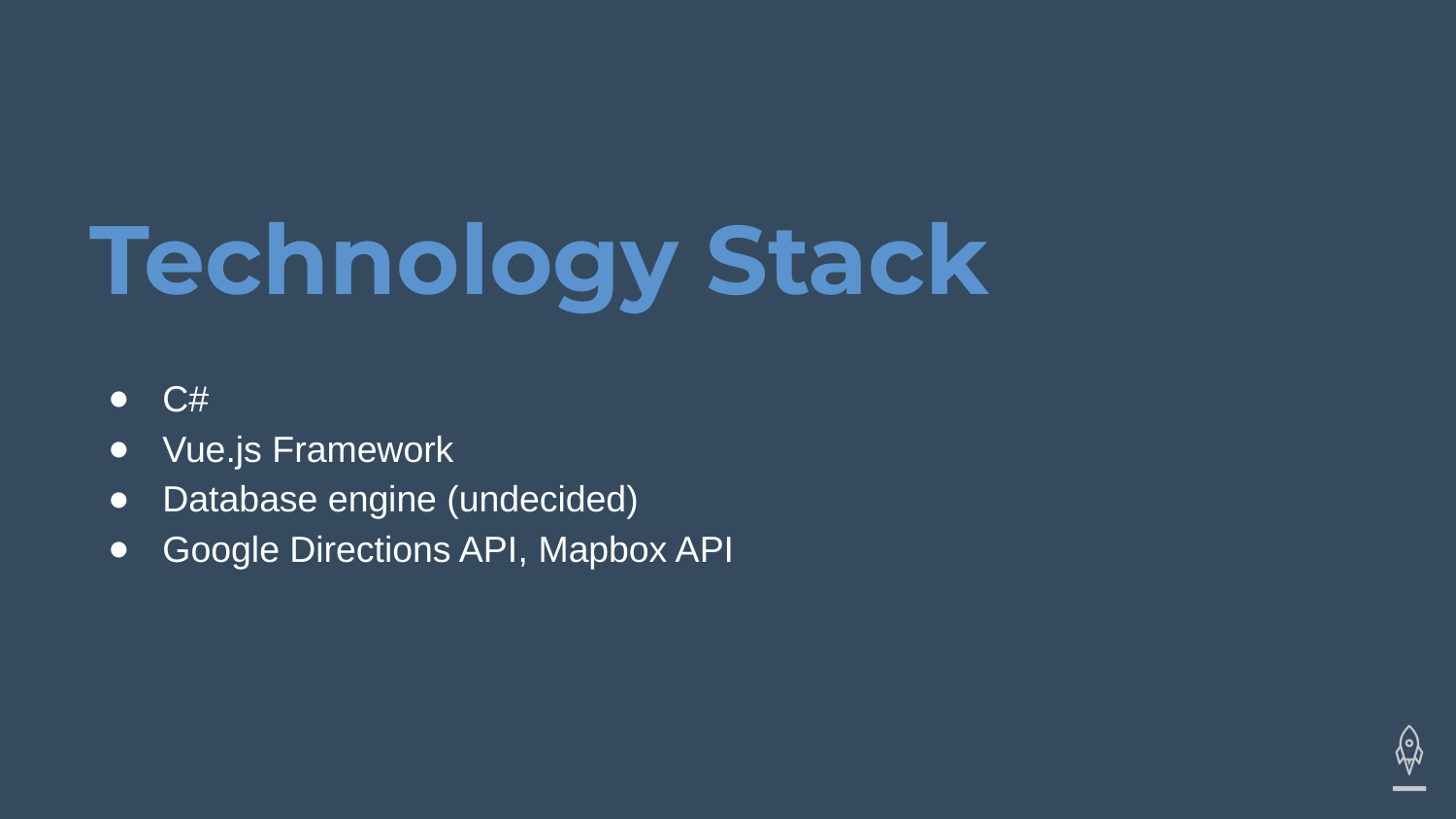

# Technology Stack
C#
Vue.js Framework
Database engine (undecided)
Google Directions API, Mapbox API